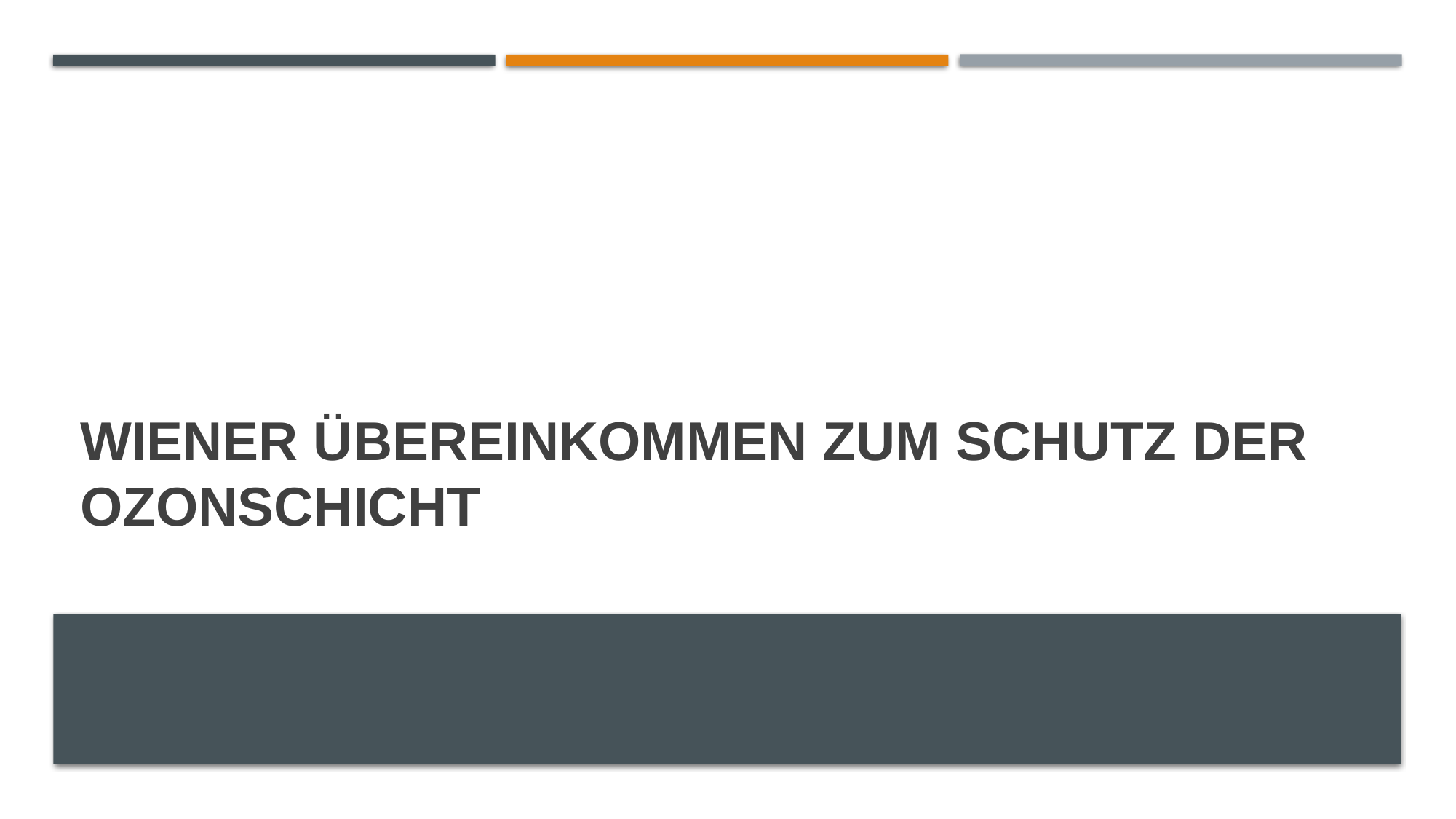

# Wiener Übereinkommen zum Schutz der Ozonschicht